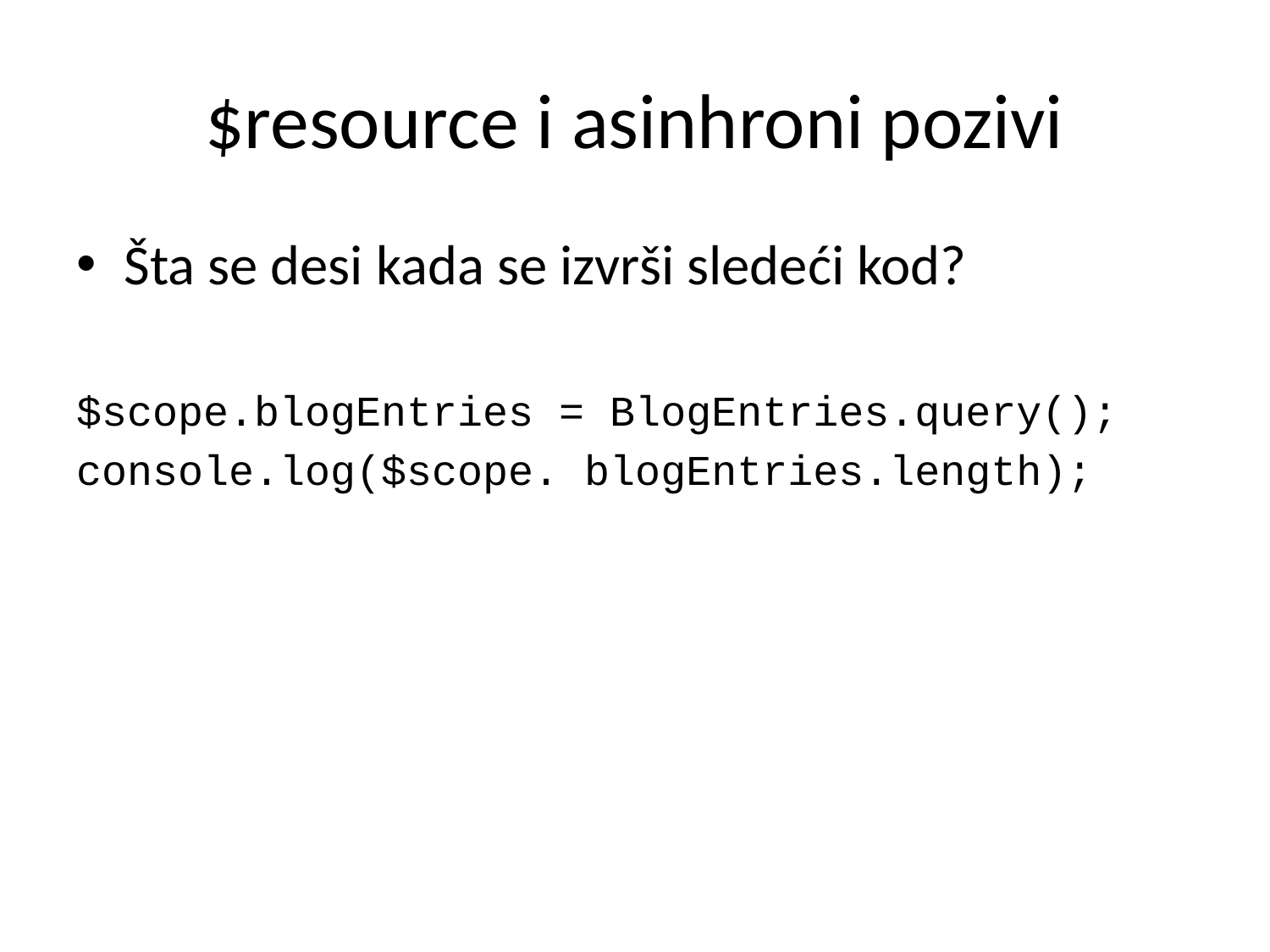

# $resource i asinhroni pozivi
Šta se desi kada se izvrši sledeći kod?

$scope.blogEntries = BlogEntries.query();
console.log($scope. blogEntries.length);